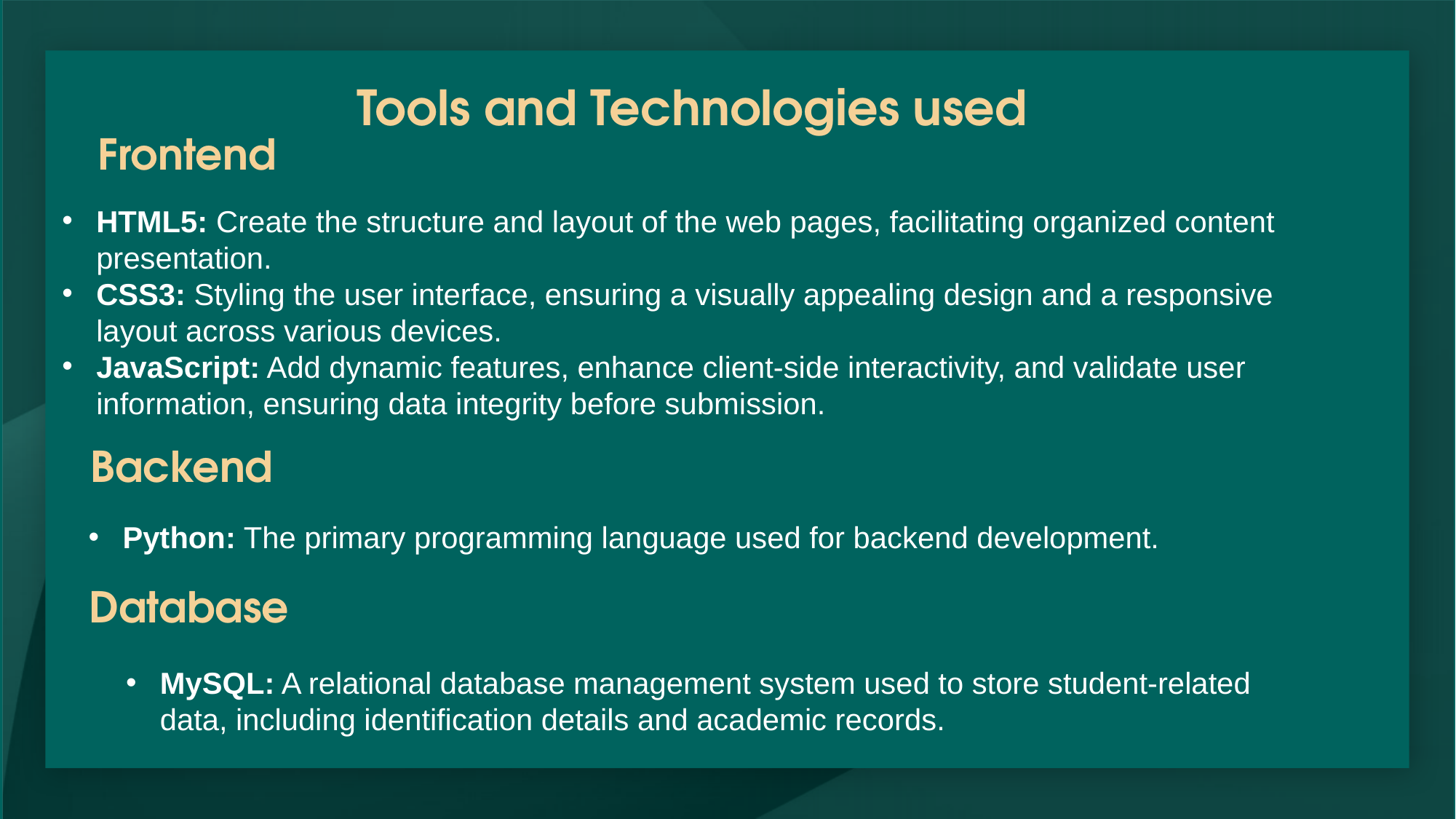

⁠Tools and Technologies used
# Frontend
HTML5: Create the structure and layout of the web pages, facilitating organized content presentation.
CSS3: Styling the user interface, ensuring a visually appealing design and a responsive layout across various devices.
JavaScript: Add dynamic features, enhance client-side interactivity, and validate user information, ensuring data integrity before submission.

Backend
Python: The primary programming language used for backend development.
Database

MySQL: A relational database management system used to store student-related data, including identification details and academic records.